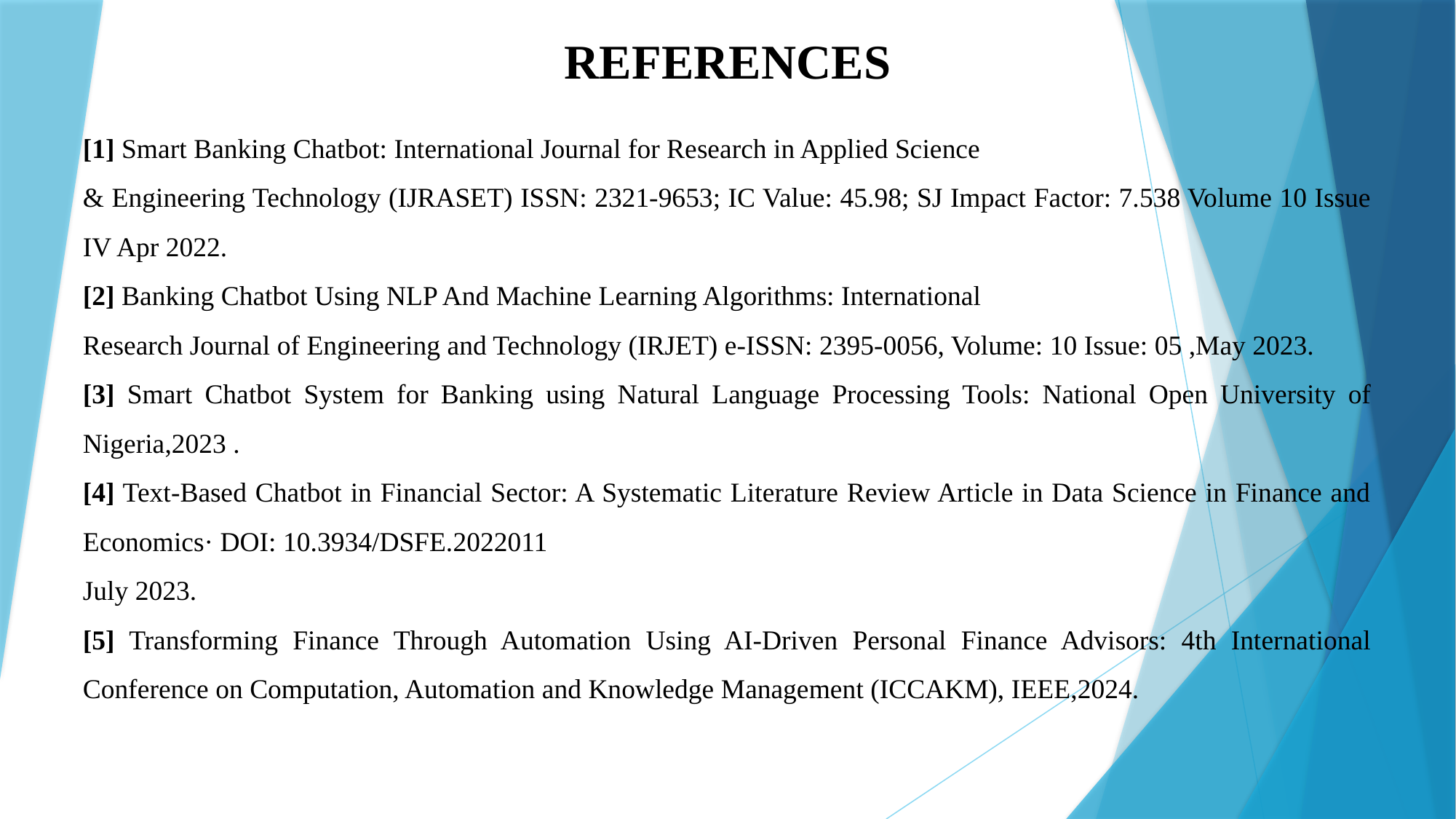

# REFERENCES
[1] Smart Banking Chatbot: International Journal for Research in Applied Science
& Engineering Technology (IJRASET) ISSN: 2321-9653; IC Value: 45.98; SJ Impact Factor: 7.538 Volume 10 Issue IV Apr 2022.
[2] Banking Chatbot Using NLP And Machine Learning Algorithms: International
Research Journal of Engineering and Technology (IRJET) e-ISSN: 2395-0056, Volume: 10 Issue: 05 ,May 2023.
[3] Smart Chatbot System for Banking using Natural Language Processing Tools: National Open University of Nigeria,2023 .
[4] Text-Based Chatbot in Financial Sector: A Systematic Literature Review Article in Data Science in Finance and Economics· DOI: 10.3934/DSFE.2022011
July 2023.
[5] Transforming Finance Through Automation Using AI-Driven Personal Finance Advisors: 4th International Conference on Computation, Automation and Knowledge Management (ICCAKM), IEEE,2024.